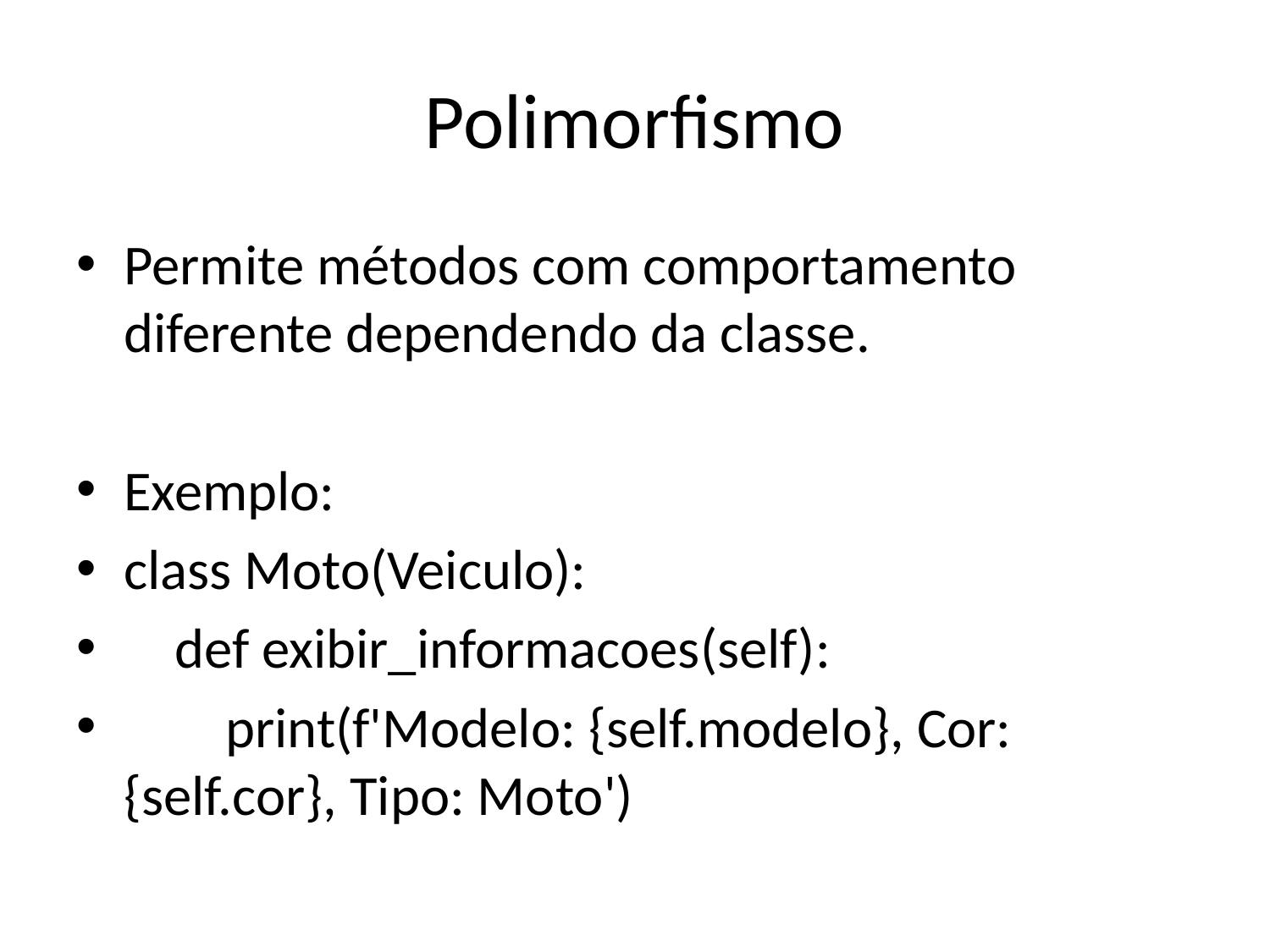

# Polimorfismo
Permite métodos com comportamento diferente dependendo da classe.

Exemplo:
class Moto(Veiculo):
    def exibir_informacoes(self):
        print(f'Modelo: {self.modelo}, Cor: {self.cor}, Tipo: Moto')